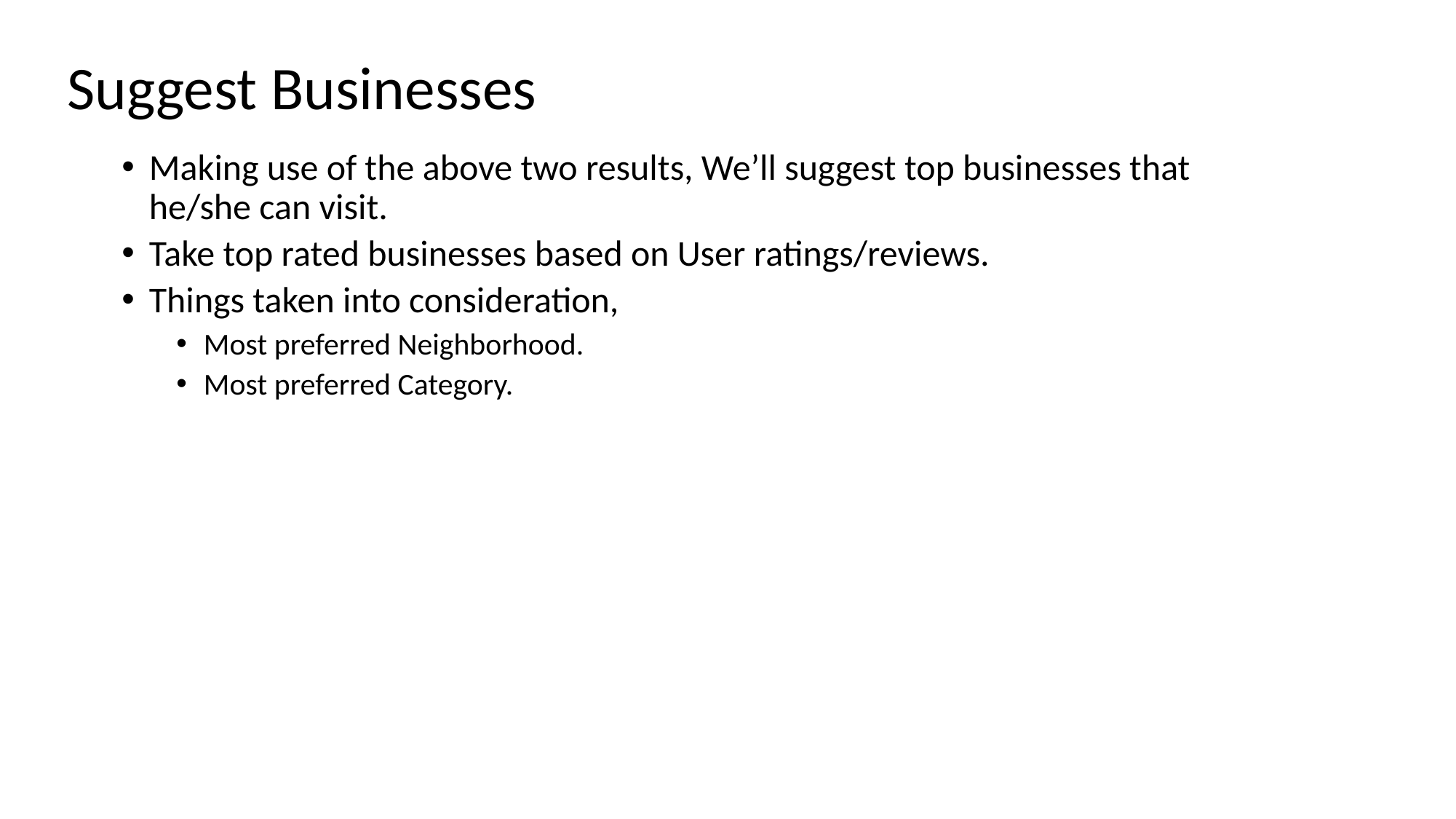

Suggest Businesses
Making use of the above two results, We’ll suggest top businesses that he/she can visit.
Take top rated businesses based on User ratings/reviews.
Things taken into consideration,
Most preferred Neighborhood.
Most preferred Category.